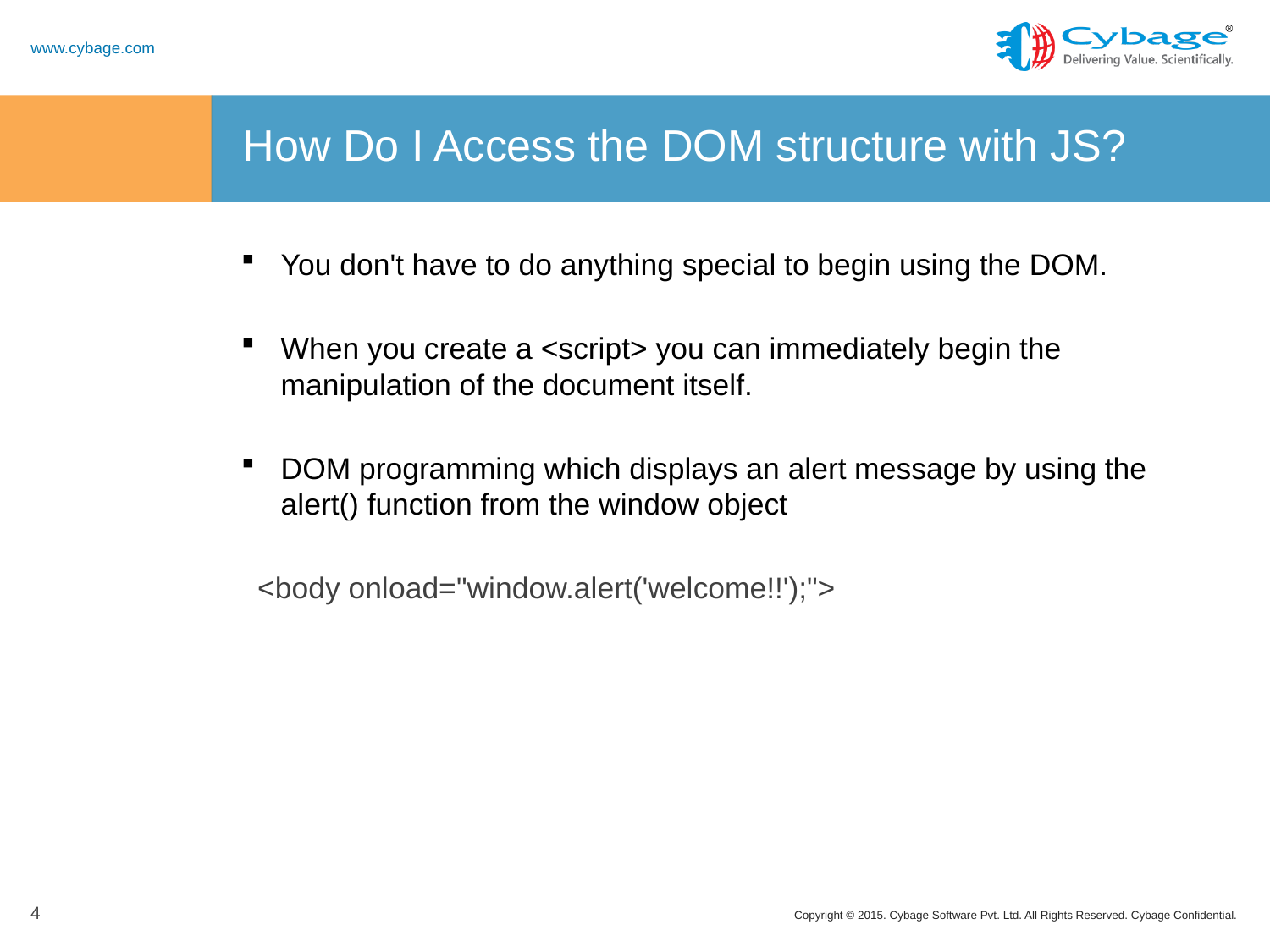

# How Do I Access the DOM structure with JS?
You don't have to do anything special to begin using the DOM.

When you create a <script> you can immediately begin the manipulation of the document itself.

DOM programming which displays an alert message by using the alert() function from the window object

  <body onload="window.alert('welcome!!');">
4